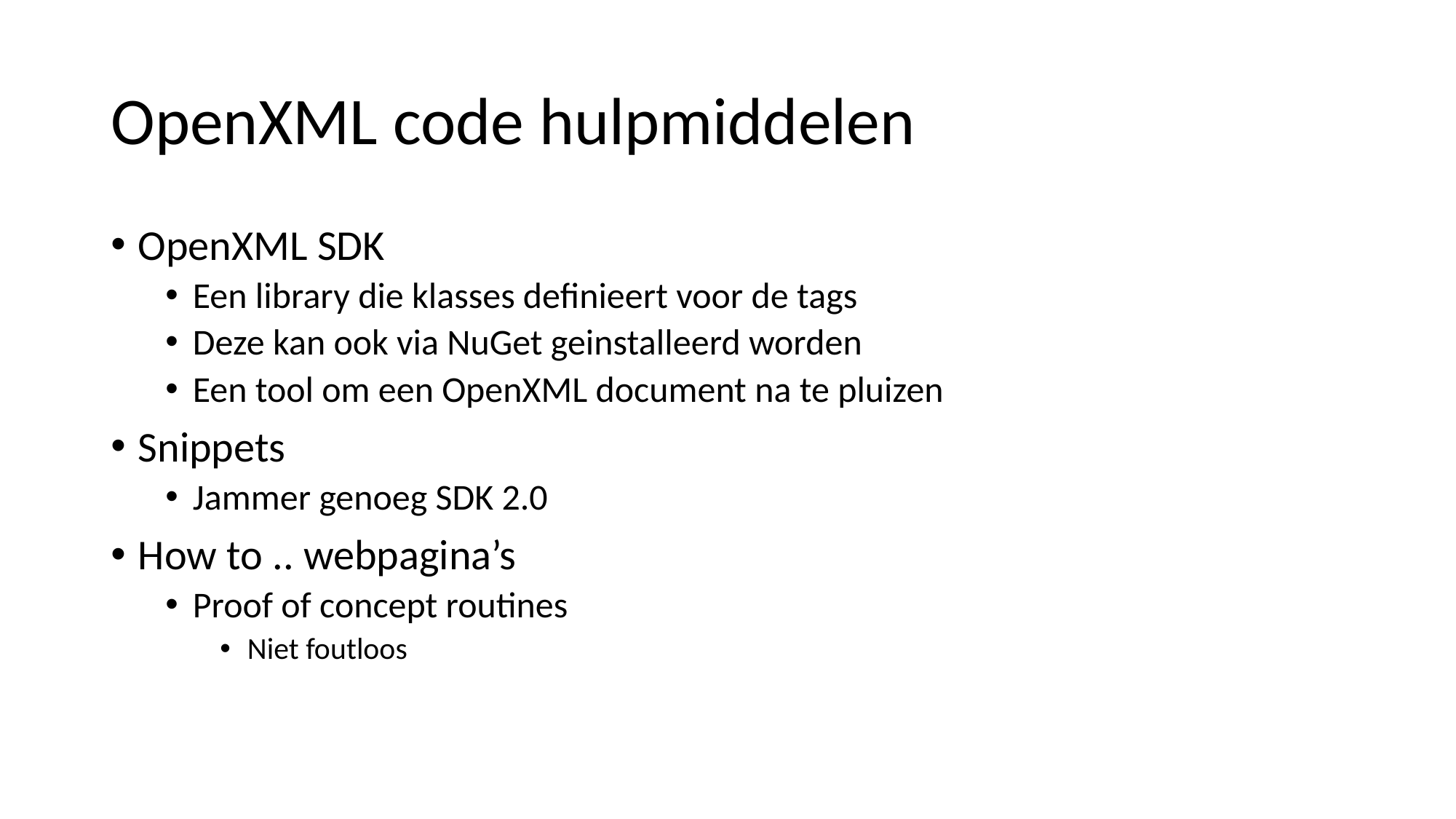

# OpenXML code hulpmiddelen
OpenXML SDK
Een library die klasses definieert voor de tags
Deze kan ook via NuGet geinstalleerd worden
Een tool om een OpenXML document na te pluizen
Snippets
Jammer genoeg SDK 2.0
How to .. webpagina’s
Proof of concept routines
Niet foutloos